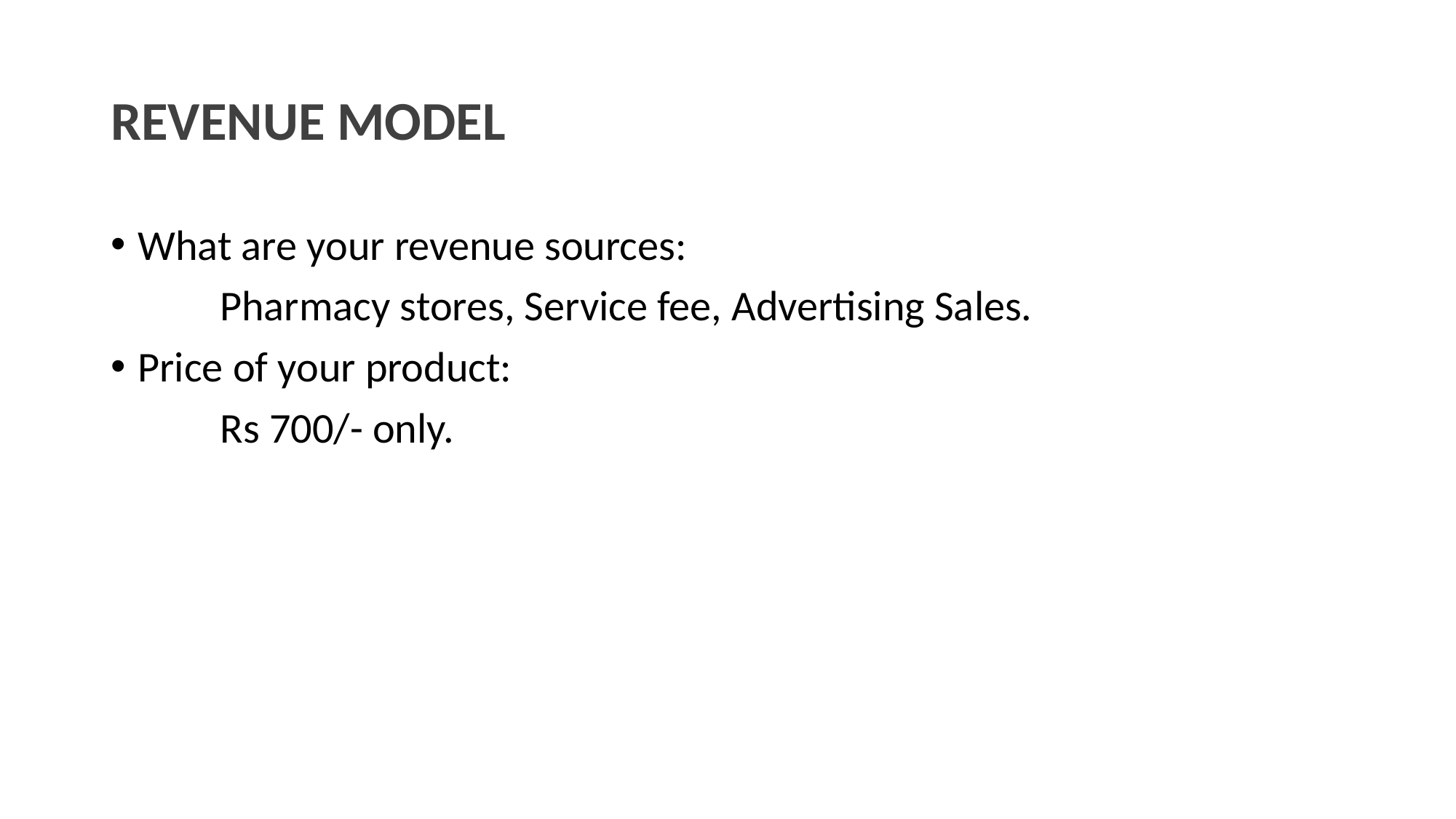

REVENUE MODEL
What are your revenue sources:
	Pharmacy stores, Service fee, Advertising Sales.
Price of your product:
	Rs 700/- only.